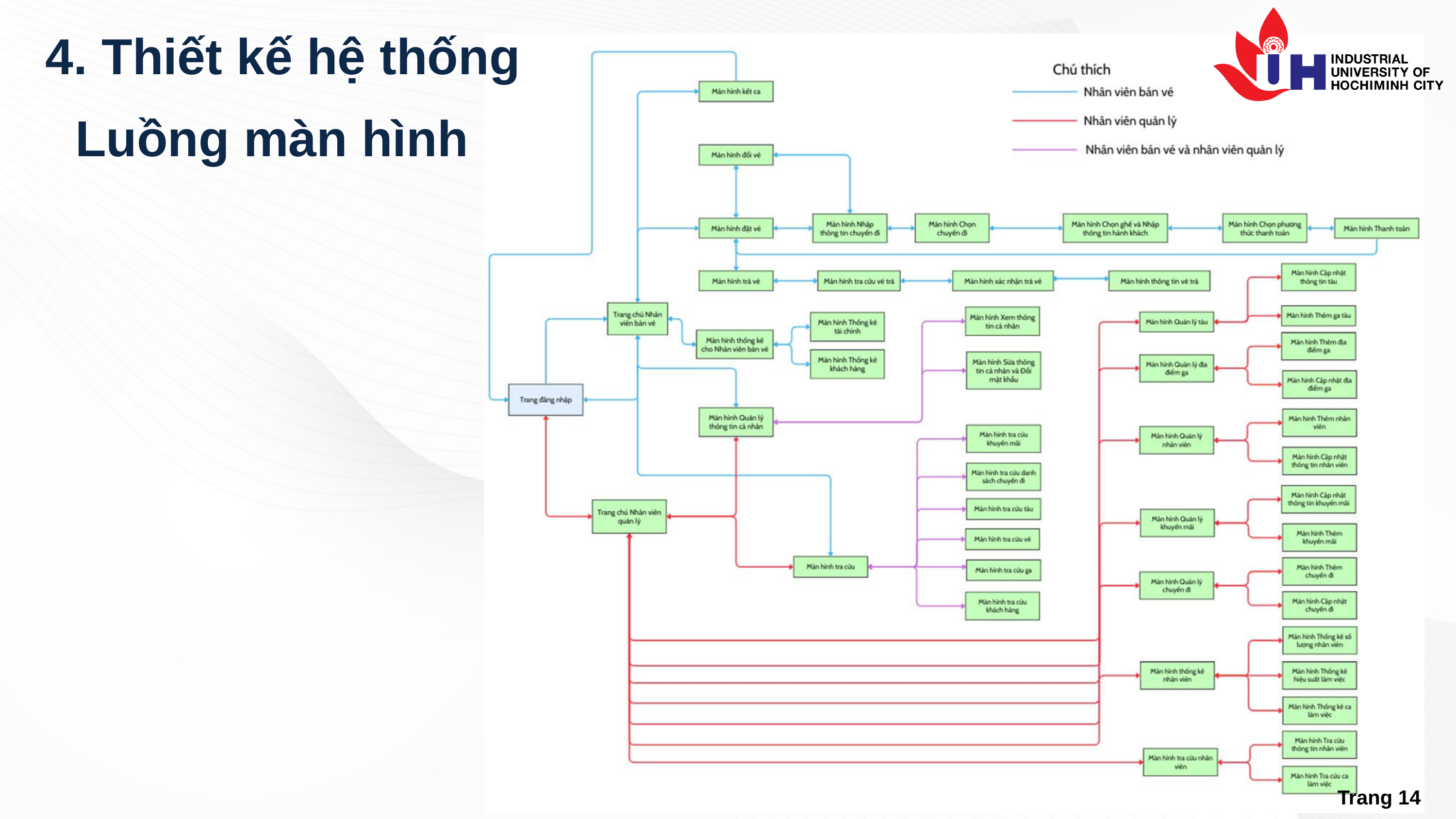

4. Thiết kế hệ thống

Luồng màn hình
Trang 14